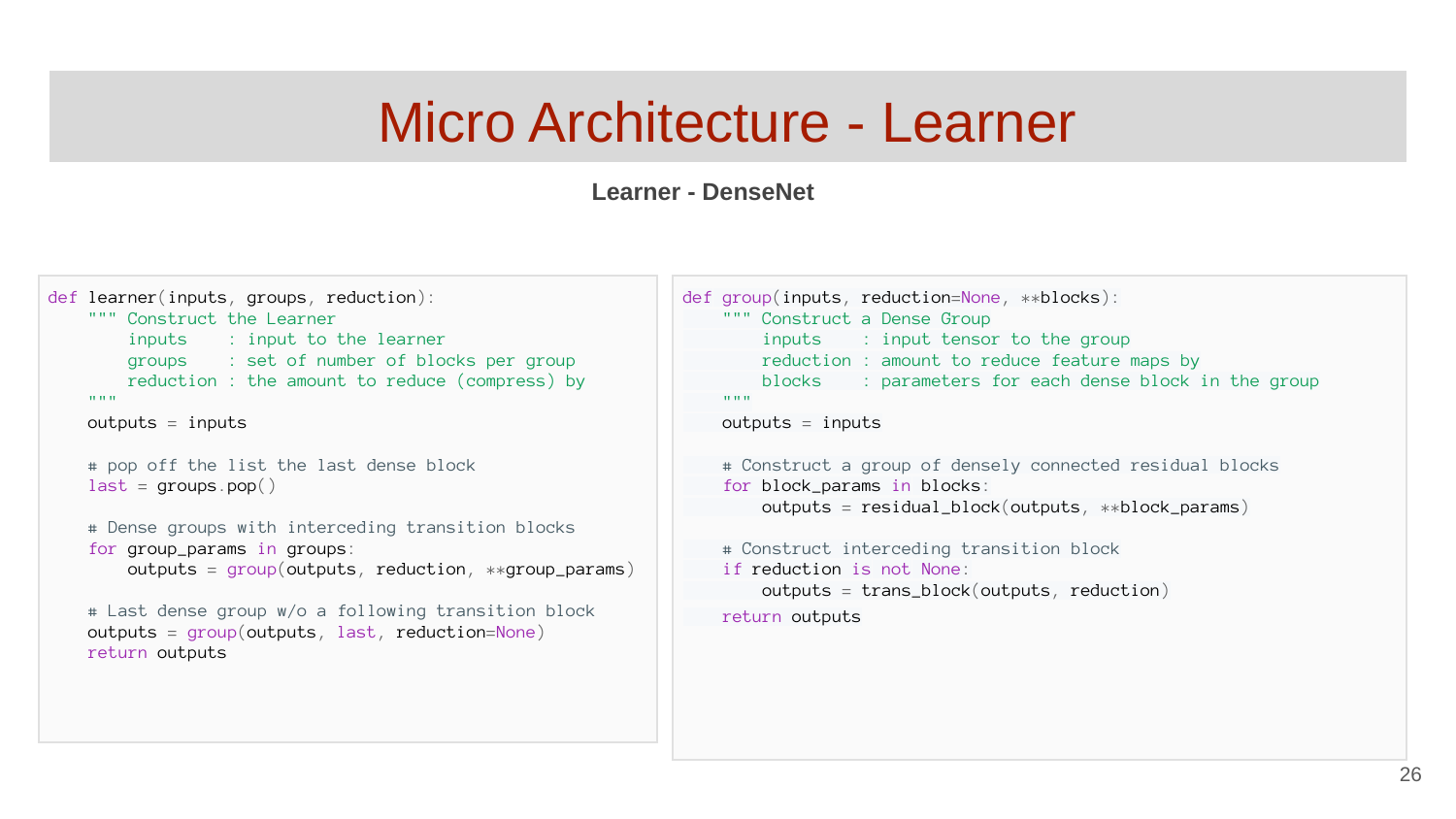

# Micro Architecture - Learner
Learner - DenseNet
| def learner(inputs, groups, reduction): """ Construct the Learner inputs : input to the learner groups : set of number of blocks per group reduction : the amount to reduce (compress) by """ outputs = inputs # pop off the list the last dense block last = groups.pop() # Dense groups with interceding transition blocks for group\_params in groups: outputs = group(outputs, reduction, \*\*group\_params) # Last dense group w/o a following transition block outputs = group(outputs, last, reduction=None) return outputs |
| --- |
| def group(inputs, reduction=None, \*\*blocks): """ Construct a Dense Group inputs : input tensor to the group reduction : amount to reduce feature maps by blocks : parameters for each dense block in the group """ outputs = inputs # Construct a group of densely connected residual blocks for block\_params in blocks: outputs = residual\_block(outputs, \*\*block\_params) # Construct interceding transition block if reduction is not None: outputs = trans\_block(outputs, reduction) return outputs |
| --- |
26